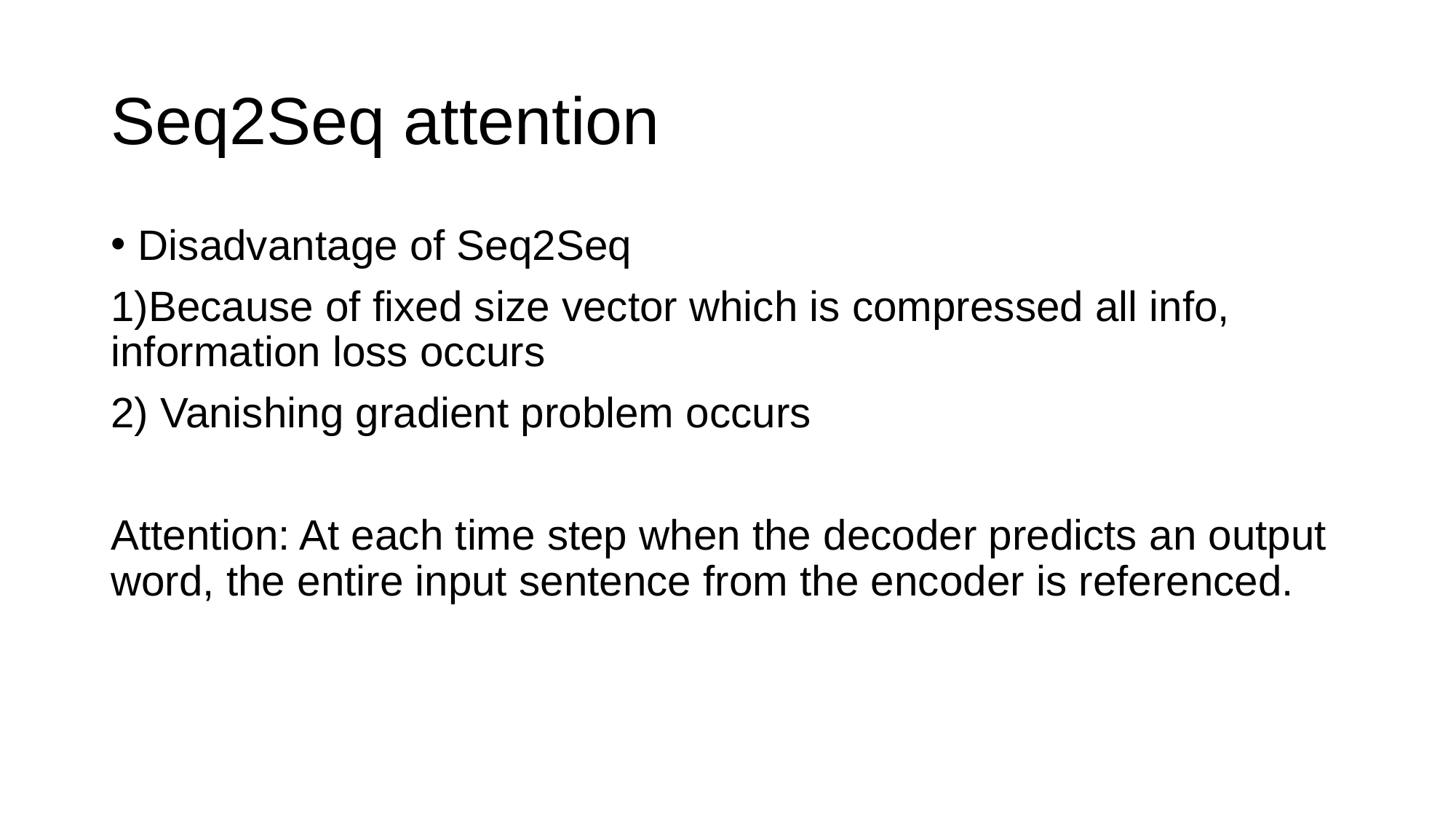

# Seq2Seq attention
Disadvantage of Seq2Seq
1)Because of fixed size vector which is compressed all info, information loss occurs
2) Vanishing gradient problem occurs

Attention: At each time step when the decoder predicts an output word, the entire input sentence from the encoder is referenced.